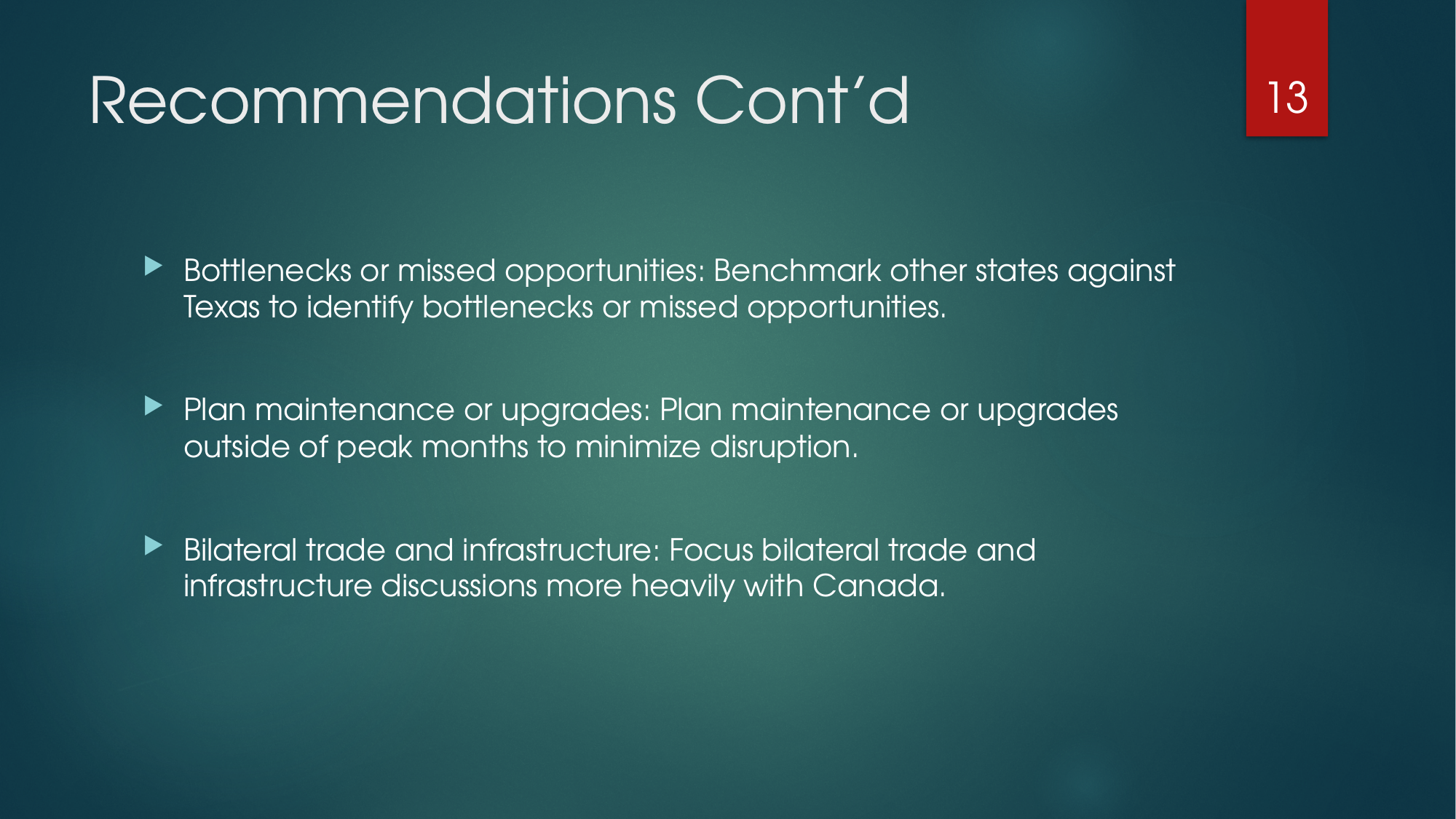

13
# Recommendations Cont’d
Bottlenecks or missed opportunities: Benchmark other states against Texas to identify bottlenecks or missed opportunities.

Plan maintenance or upgrades: Plan maintenance or upgrades outside of peak months to minimize disruption.

Bilateral trade and infrastructure: Focus bilateral trade and infrastructure discussions more heavily with Canada.